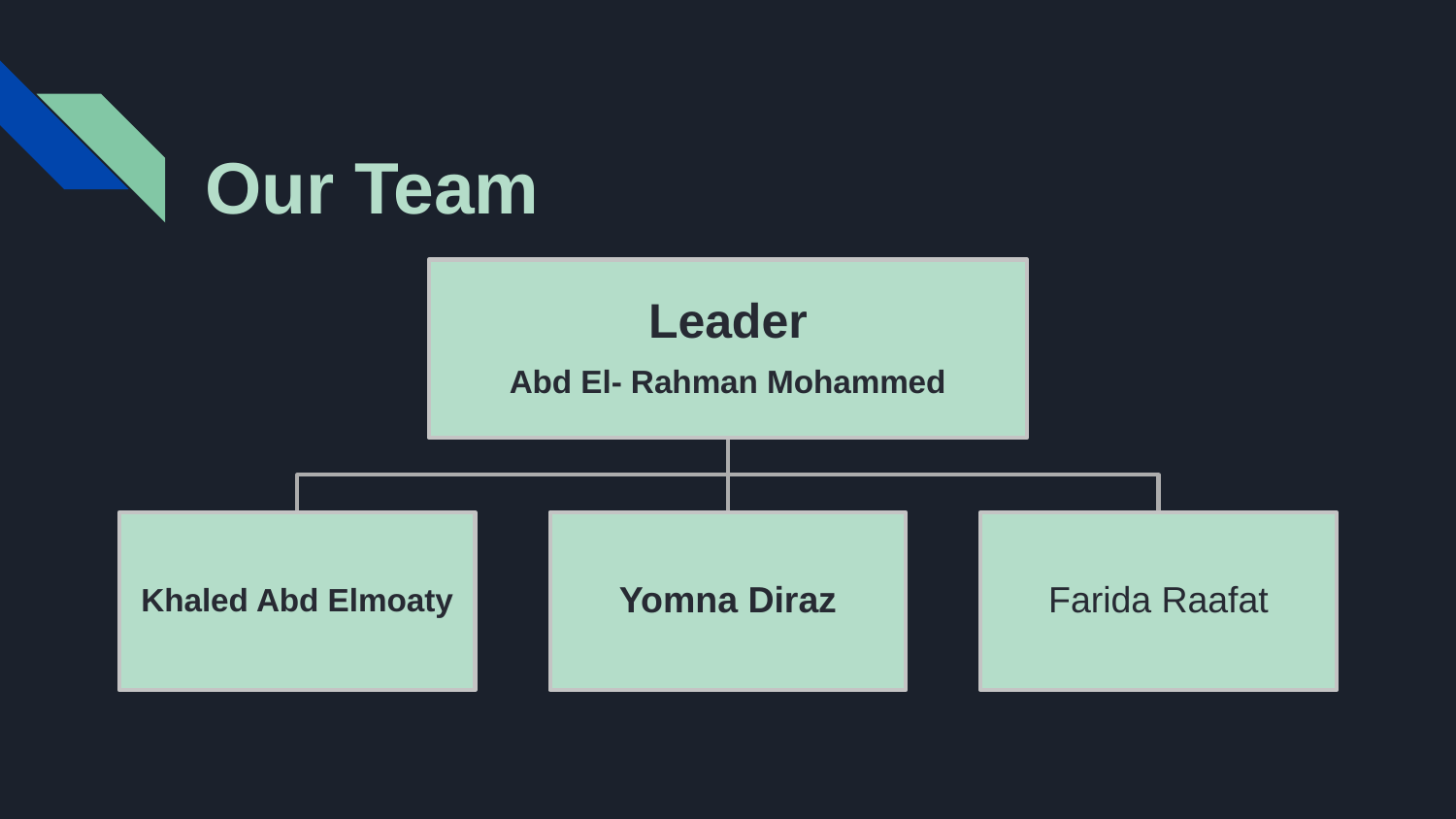

# Our Team
Leader
Abd El- Rahman Mohammed
Khaled Abd Elmoaty
Yomna Diraz
Farida Raafat